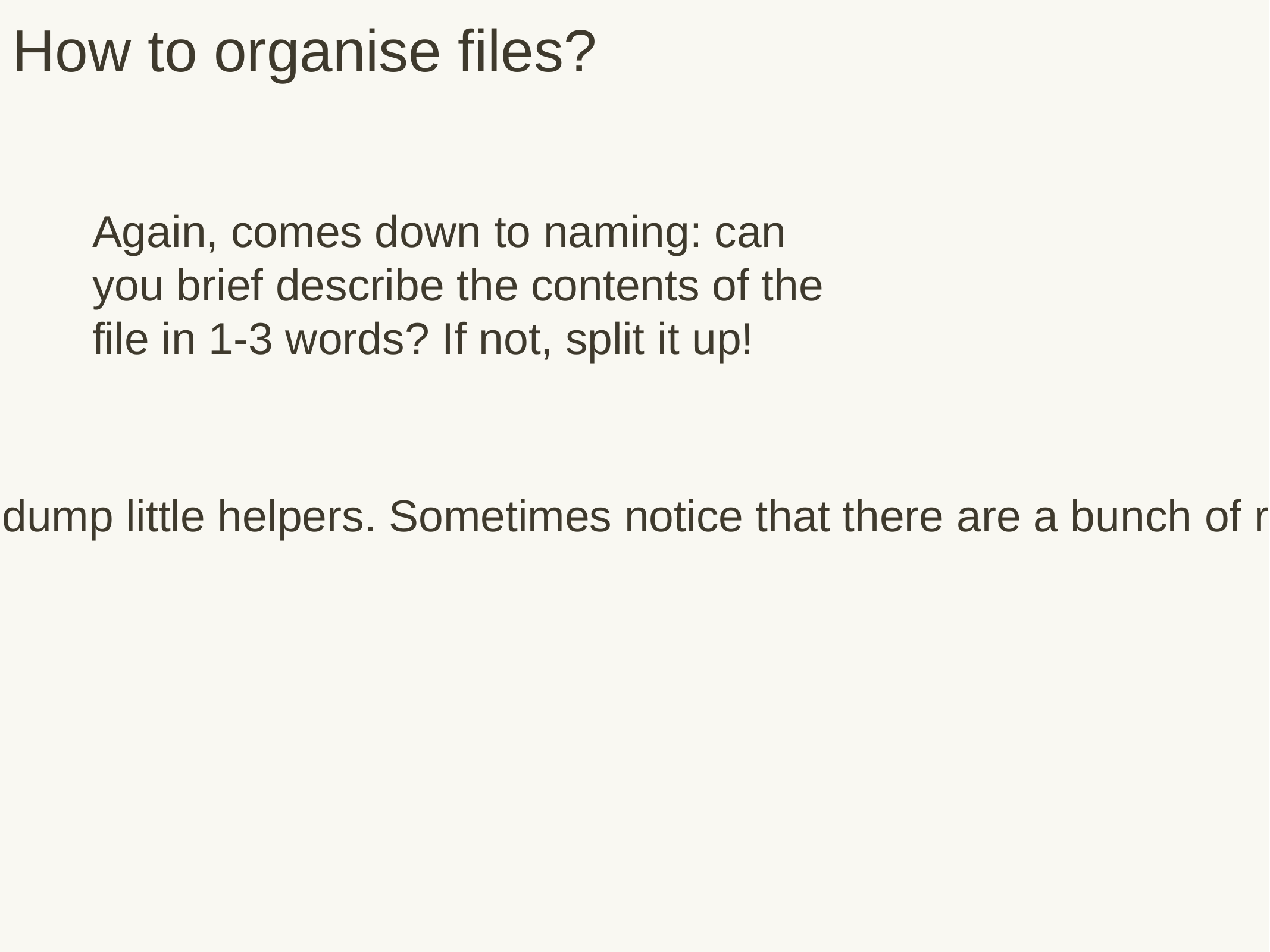

# How to organise files?
Again, comes down to naming: can you brief describe the contents of the file in 1-3 words? If not, split it up!
I often have utils.R where I dump little helpers. Sometimes notice that there are a bunch of related ones, and refactor into own file